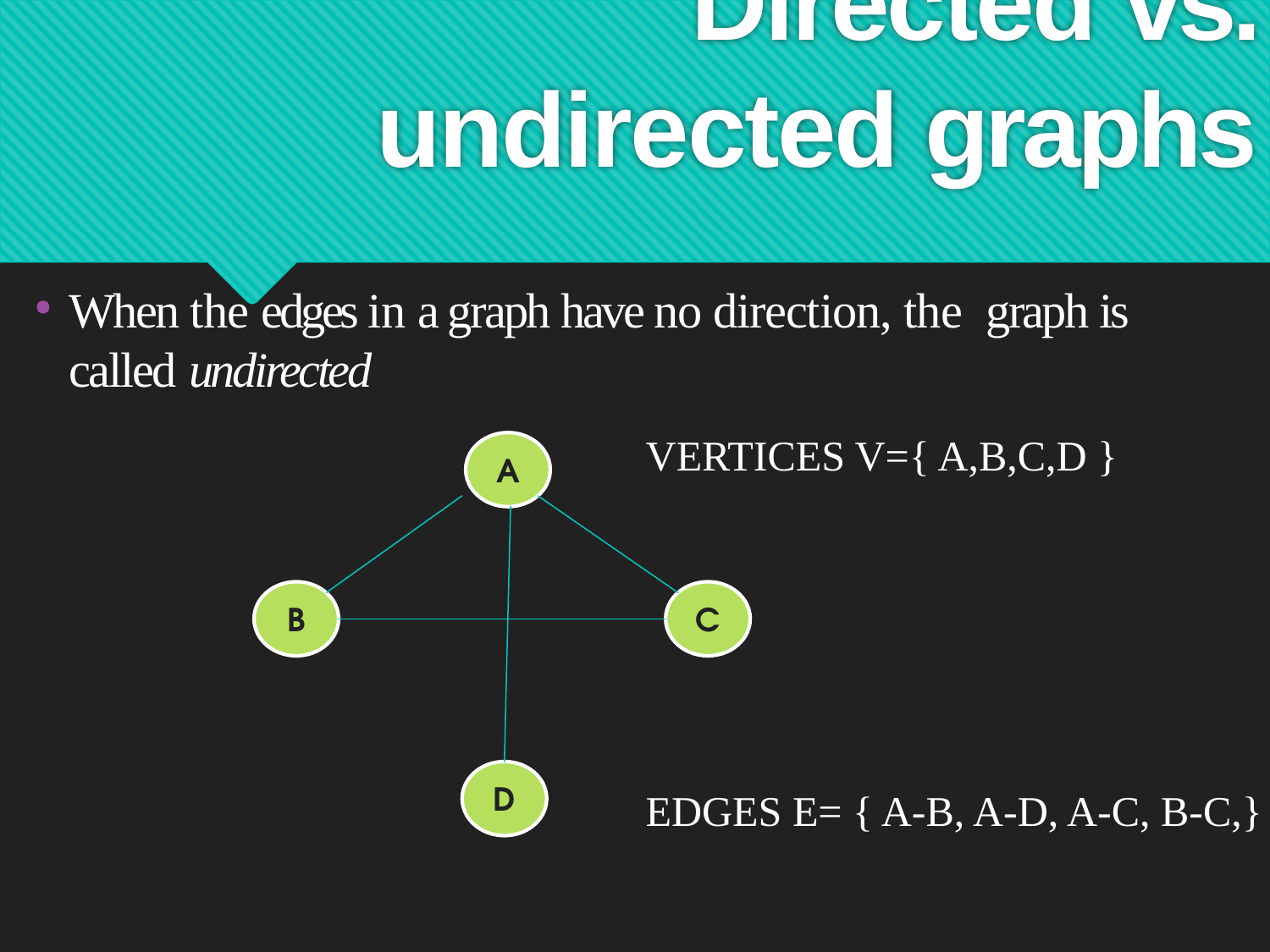

# Directed vs. undirected graphs
When the edges in a graph have no direction, the  graph is called undirected
VERTICES V={ A,B,C,D }

EDGES E= { A-B, A-D, A-C, B-C,}
A
B
C
D